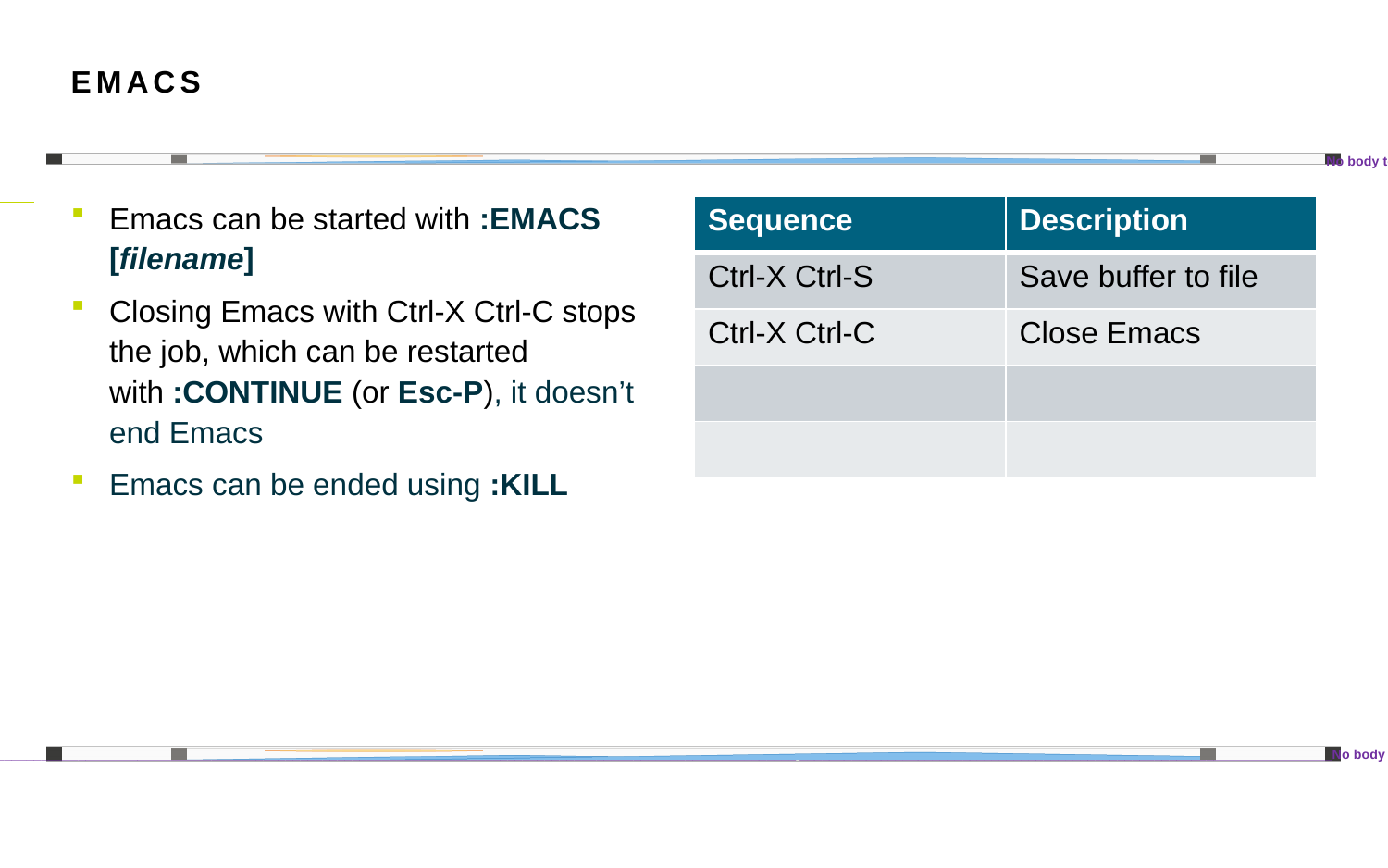

# Emacs

Emacs can be started with :EMACS [filename]
Closing Emacs with Ctrl-X Ctrl-C stops the job, which can be restarted with :CONTINUE (or Esc-P), it doesn’t end Emacs
Emacs can be ended using :KILL
| Sequence | Description |
| --- | --- |
| Ctrl-X Ctrl-S | Save buffer to file |
| Ctrl-X Ctrl-C | Close Emacs |
|  |  |
|  |  |